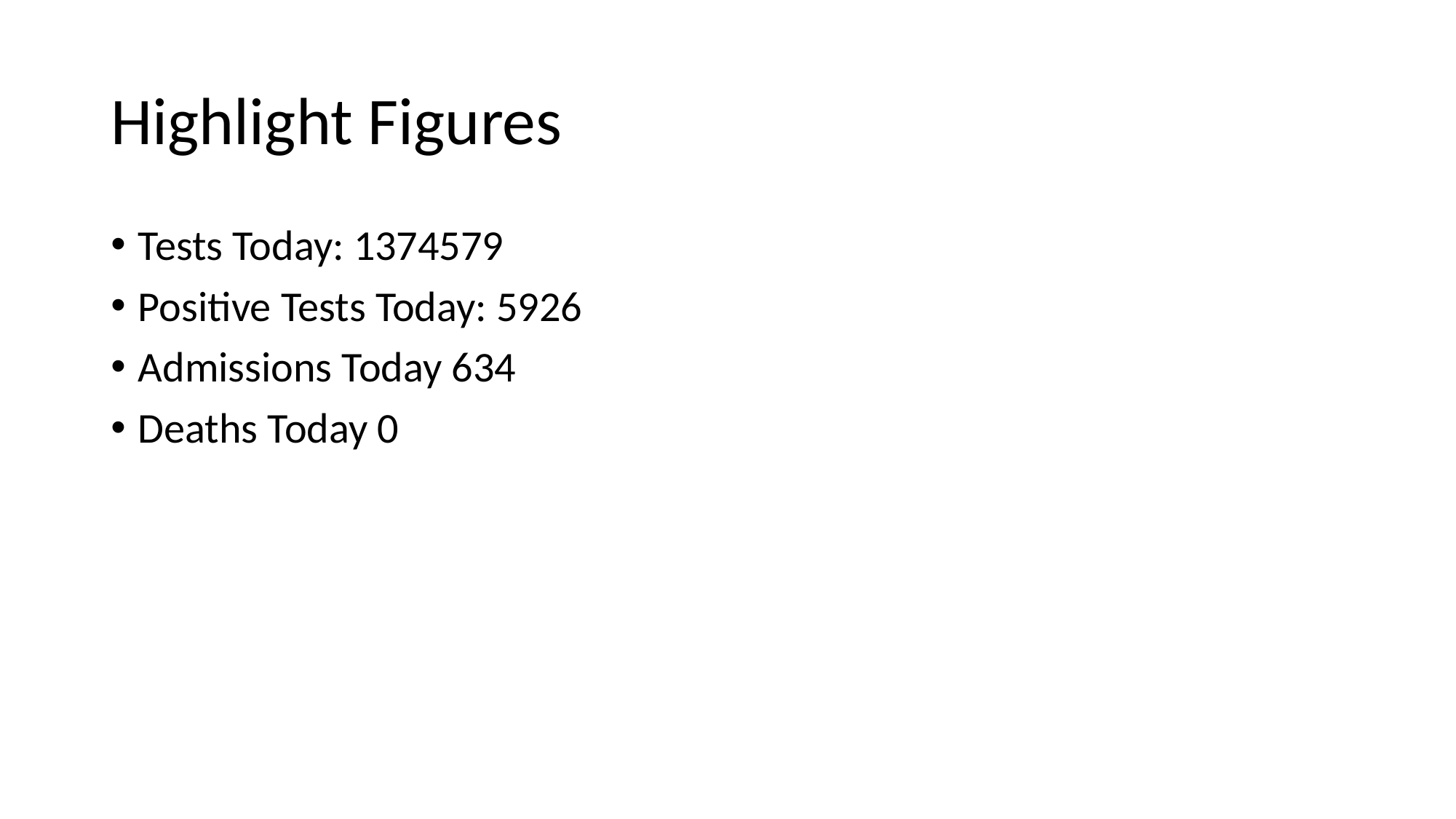

# Highlight Figures
Tests Today: 1374579
Positive Tests Today: 5926
Admissions Today 634
Deaths Today 0